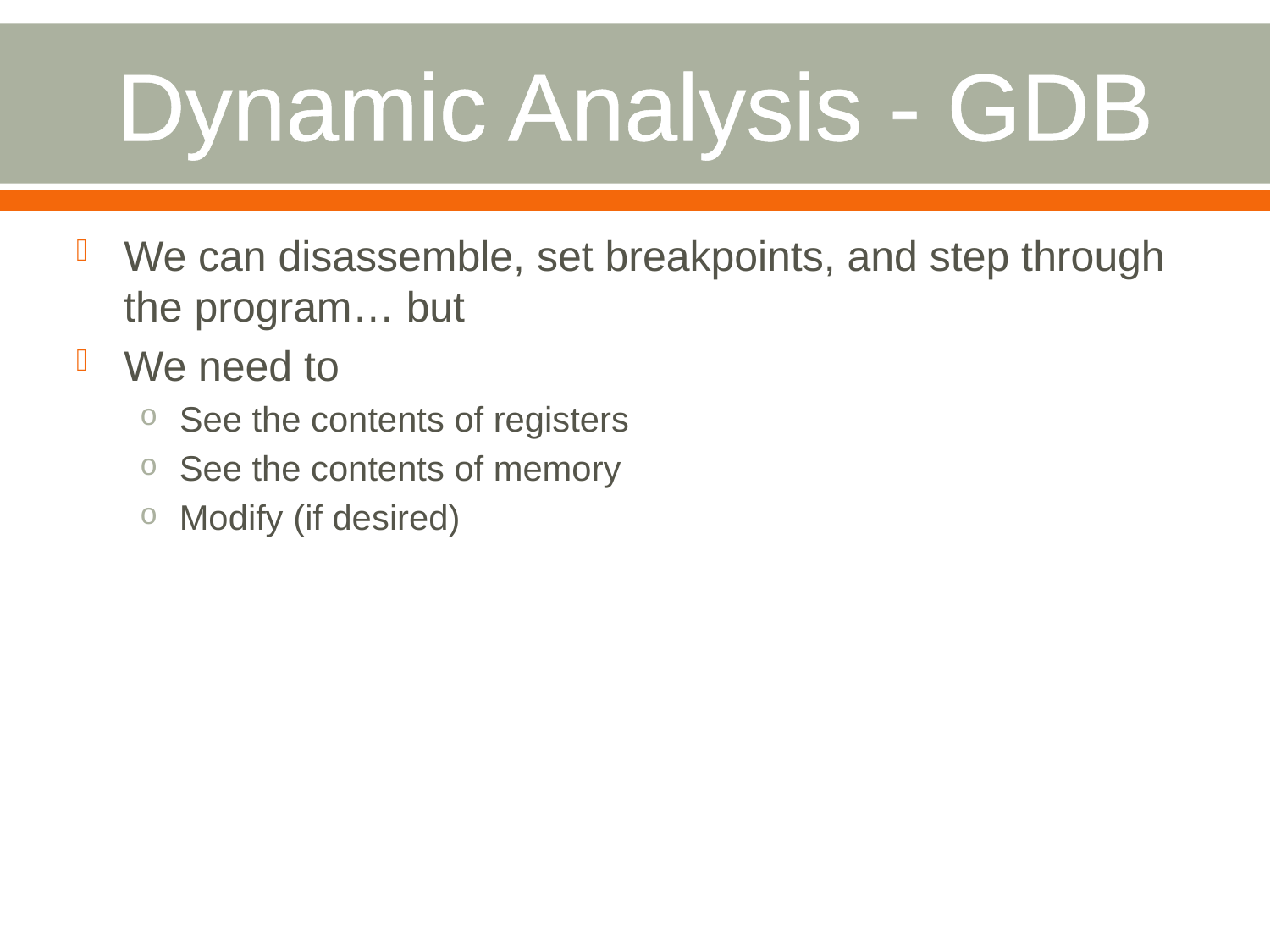

# Dynamic Analysis - GDB
We can disassemble, set breakpoints, and step through the program… but
We need to
See the contents of registers
See the contents of memory
Modify (if desired)